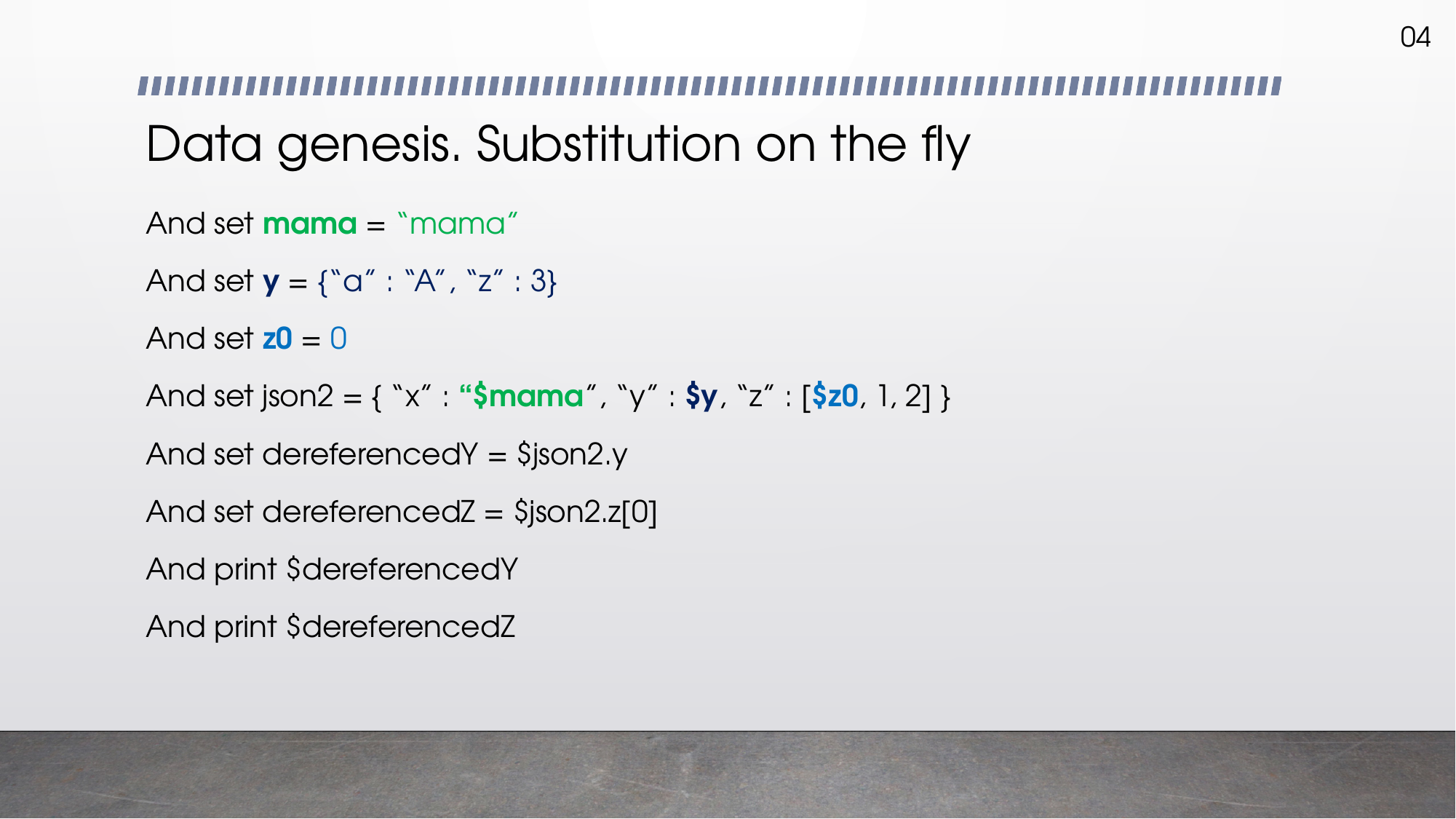

04
# Data genesis. Substitution on the fly
And set mama = “mama”
And set y = {“a” : “A”, “z” : 3}
And set z0 = 0
And set json2 = { “x” : “$mama”, “y” : $y, “z” : [$z0, 1, 2] }
And set dereferencedY = $json2.y
And set dereferencedZ = $json2.z[0]
And print $dereferencedY
And print $dereferencedZ